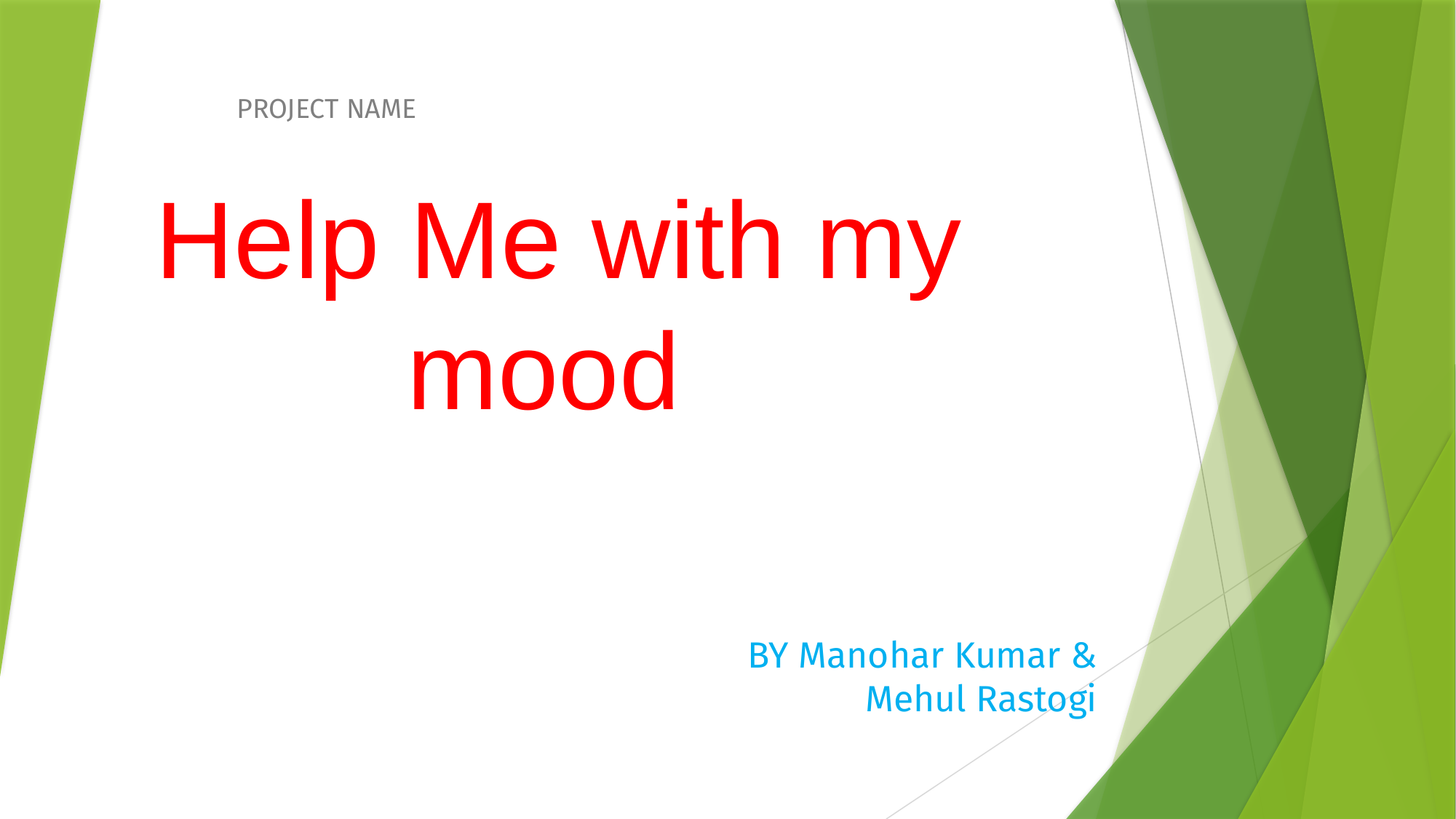

PROJECT NAME
# Help Me with my mood
BY Manohar Kumar &
     Mehul Rastogi